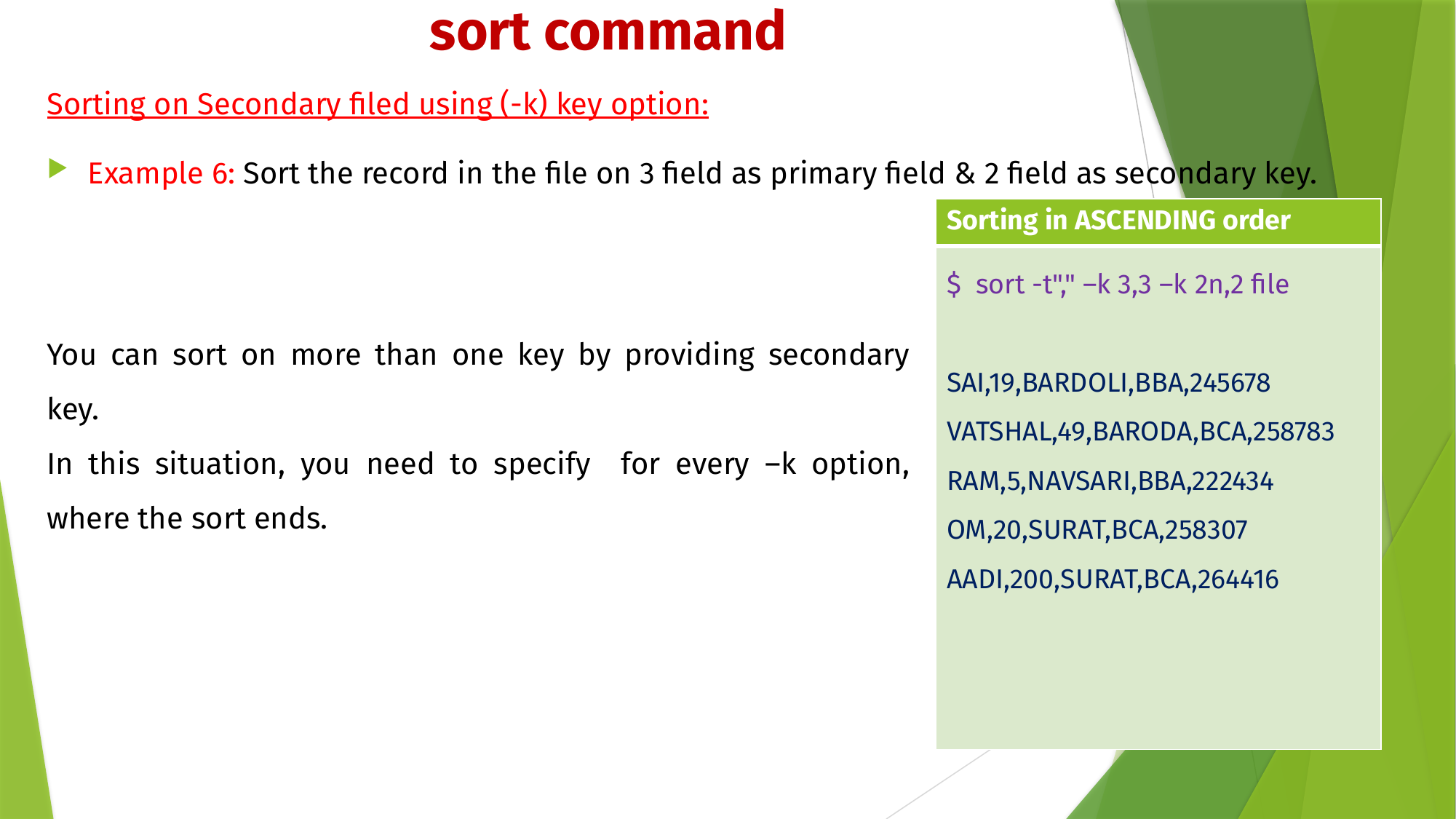

# sort command
Sorting on Secondary filed using (-k) key option:
Example 6: Sort the record in the file on 3 field as primary field & 2 field as secondary key.
| Sorting in ASCENDING order |
| --- |
| $ sort -t"," –k 3,3 –k 2n,2 file SAI,19,BARDOLI,BBA,245678 VATSHAL,49,BARODA,BCA,258783 RAM,5,NAVSARI,BBA,222434 OM,20,SURAT,BCA,258307 AADI,200,SURAT,BCA,264416 |
You can sort on more than one key by providing secondary key.
In this situation, you need to specify  for every –k option, where the sort ends.